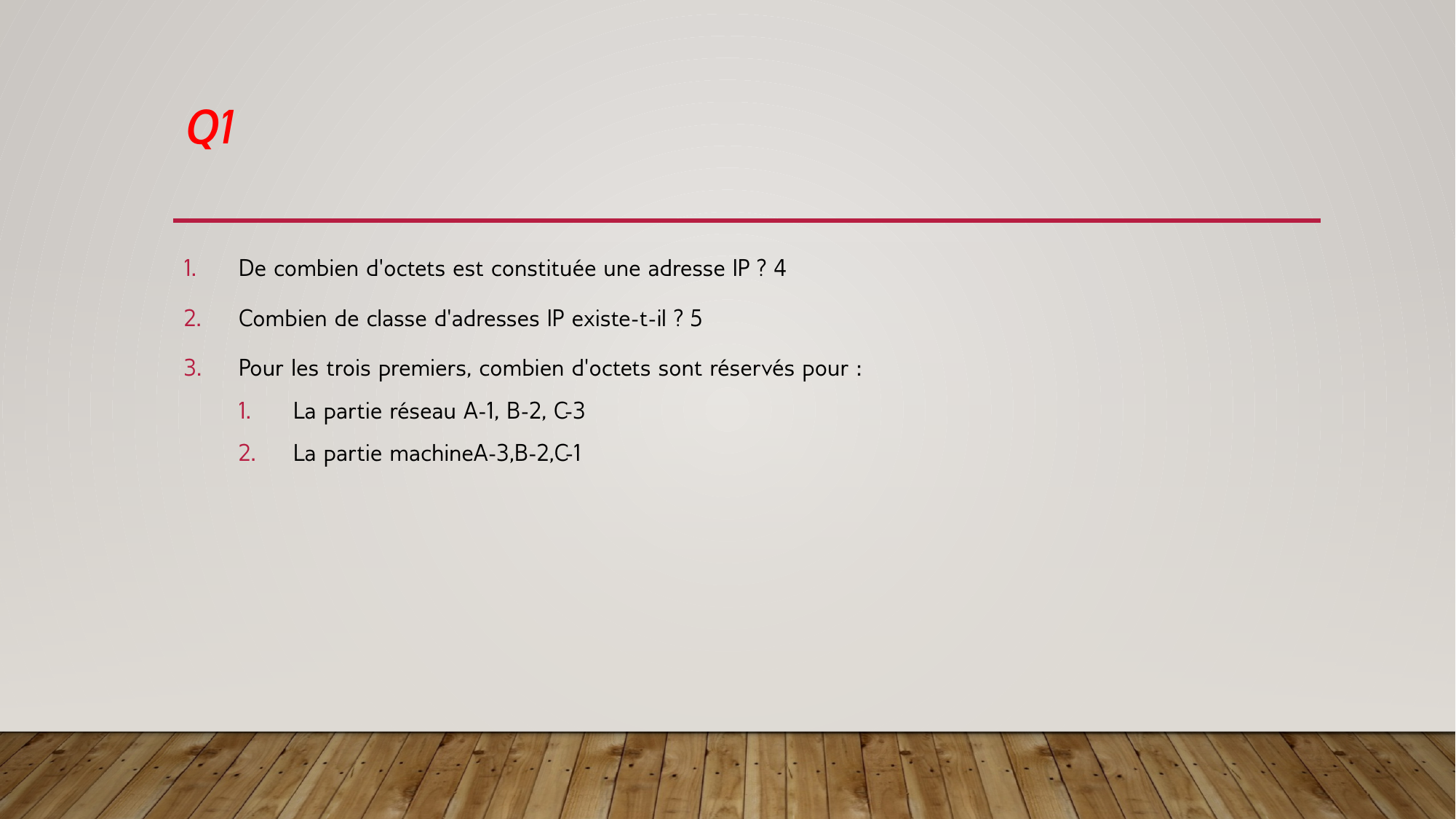

# Q1
De combien d'octets est constituée une adresse IP ? 4
Combien de classe d'adresses IP existe-t-il ? 5
Pour les trois premiers, combien d'octets sont réservés pour :
La partie réseau A-1, B-2, C-3
La partie machineA-3,B-2,C-1